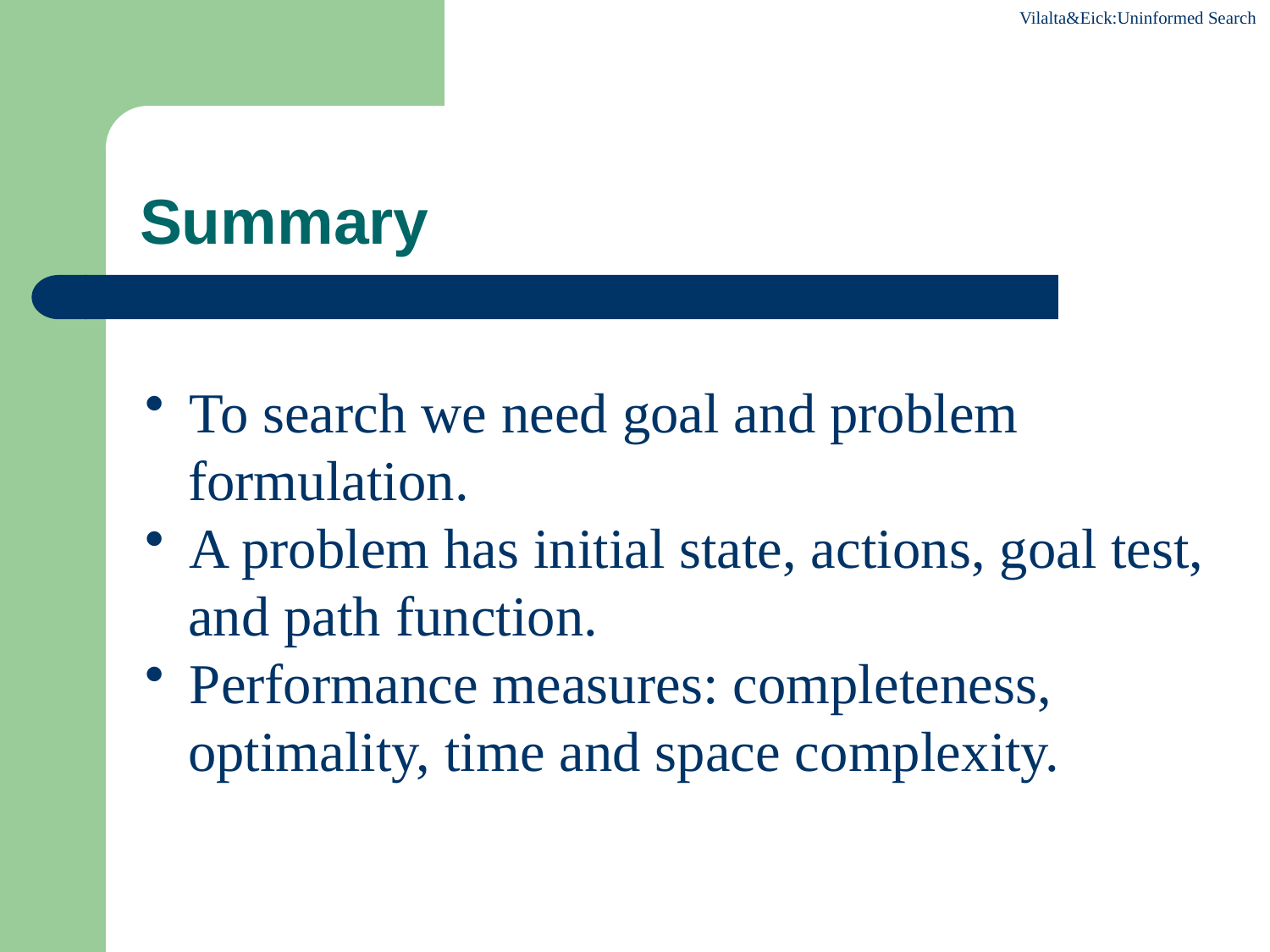

# Summary
 To search we need goal and problem
   formulation.
 A problem has initial state, actions, goal test,
   and path function.
 Performance measures: completeness,
   optimality, time and space complexity.